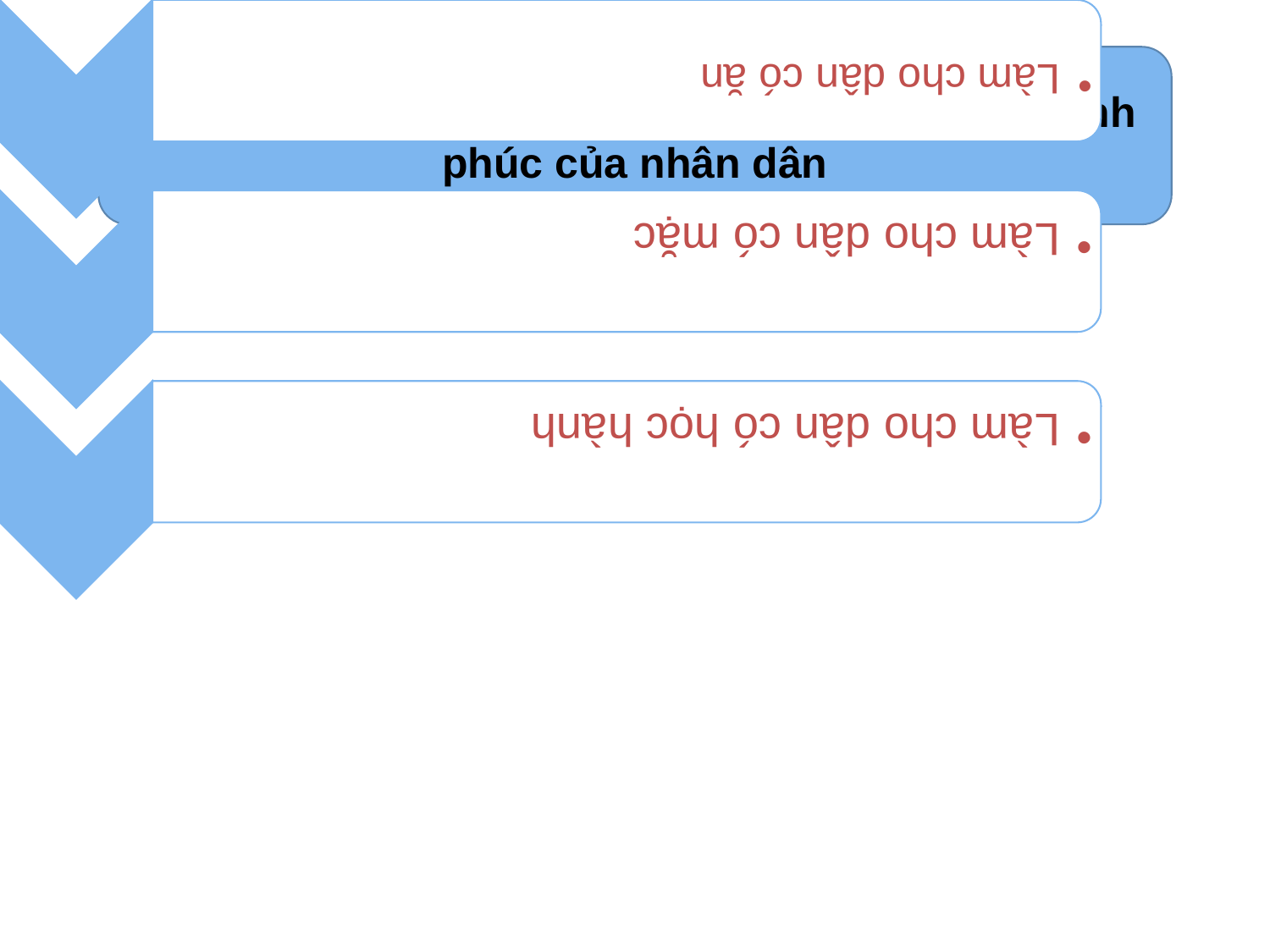

Độc lập dân tộc phải gắn với cơm no, áo ấm hạnh phúc của nhân dân

Làm cho dân có ăn

Làm cho dân có mặc

Làm cho dân có học hành
12